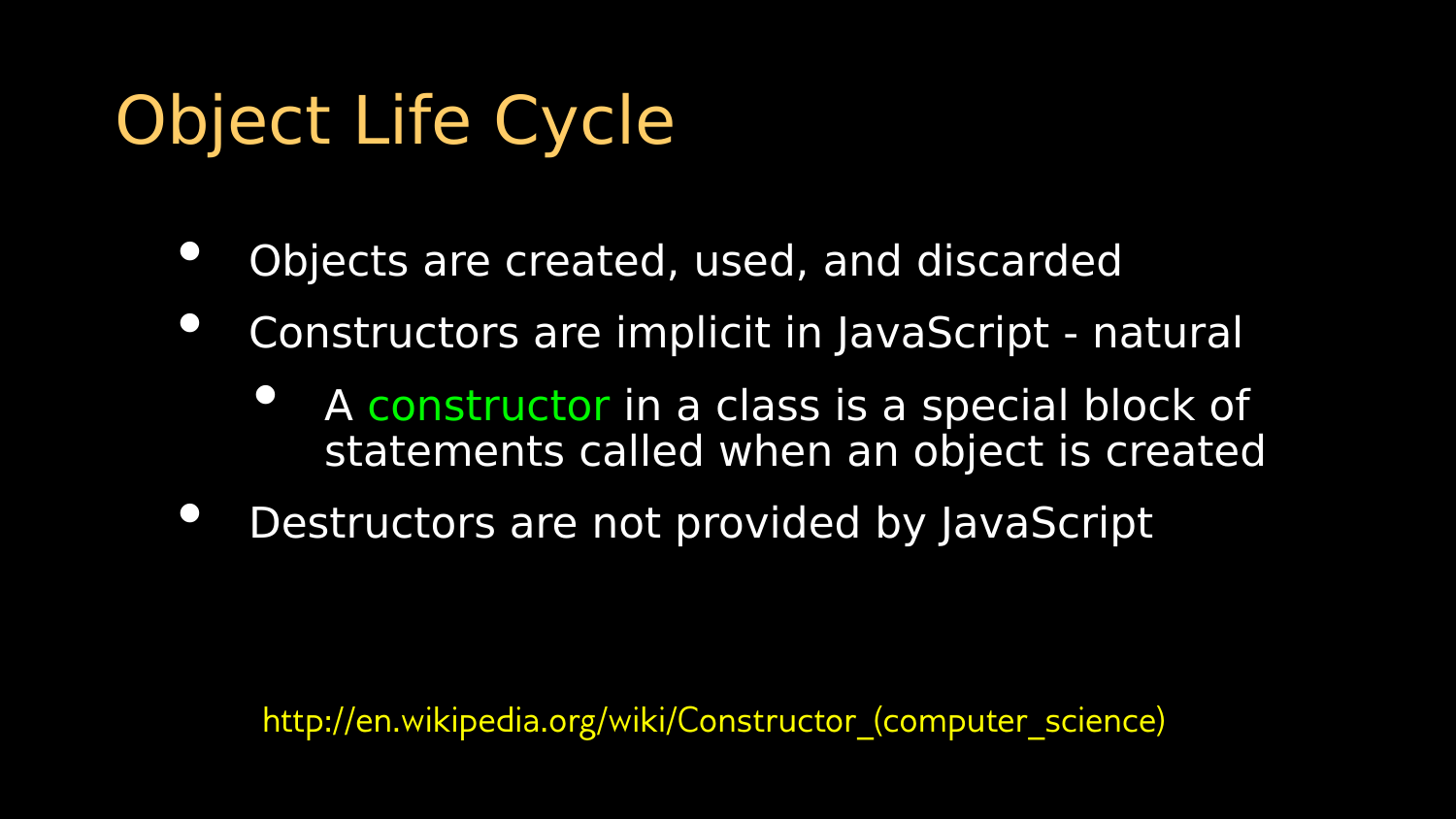

# Object Life Cycle
Objects are created, used, and discarded
Constructors are implicit in JavaScript - natural
A constructor in a class is a special block of statements called when an object is created
Destructors are not provided by JavaScript
http://en.wikipedia.org/wiki/Constructor_(computer_science)